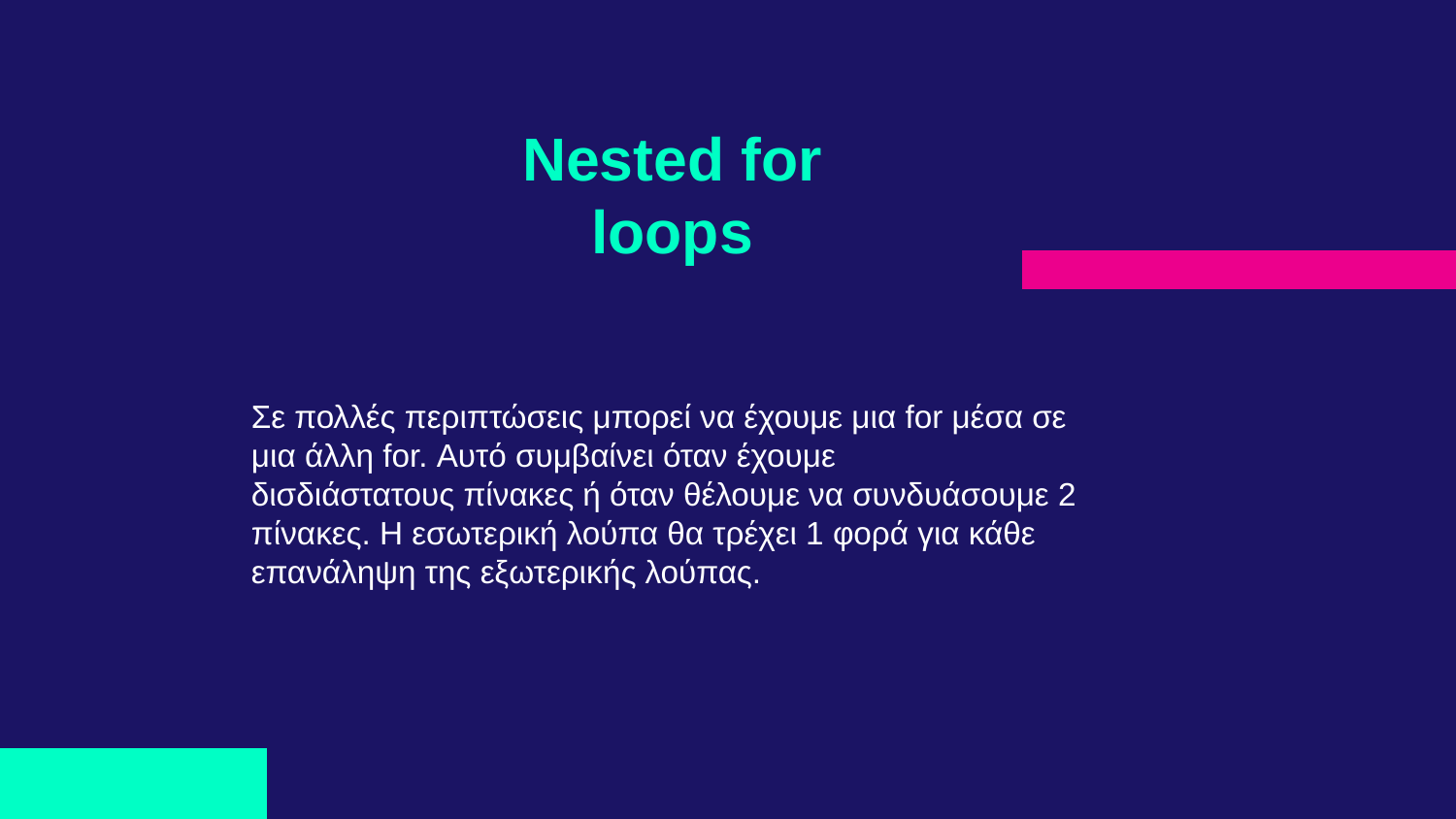

# Nested for loops
Σε πολλές περιπτώσεις μπορεί να έχουμε μια for μέσα σε μια άλλη for. Αυτό συμβαίνει όταν έχουμε
δισδιάστατους πίνακες ή όταν θέλουμε να συνδυάσουμε 2 πίνακες. Η εσωτερική λούπα θα τρέχει 1 φορά για κάθε επανάληψη της εξωτερικής λούπας.